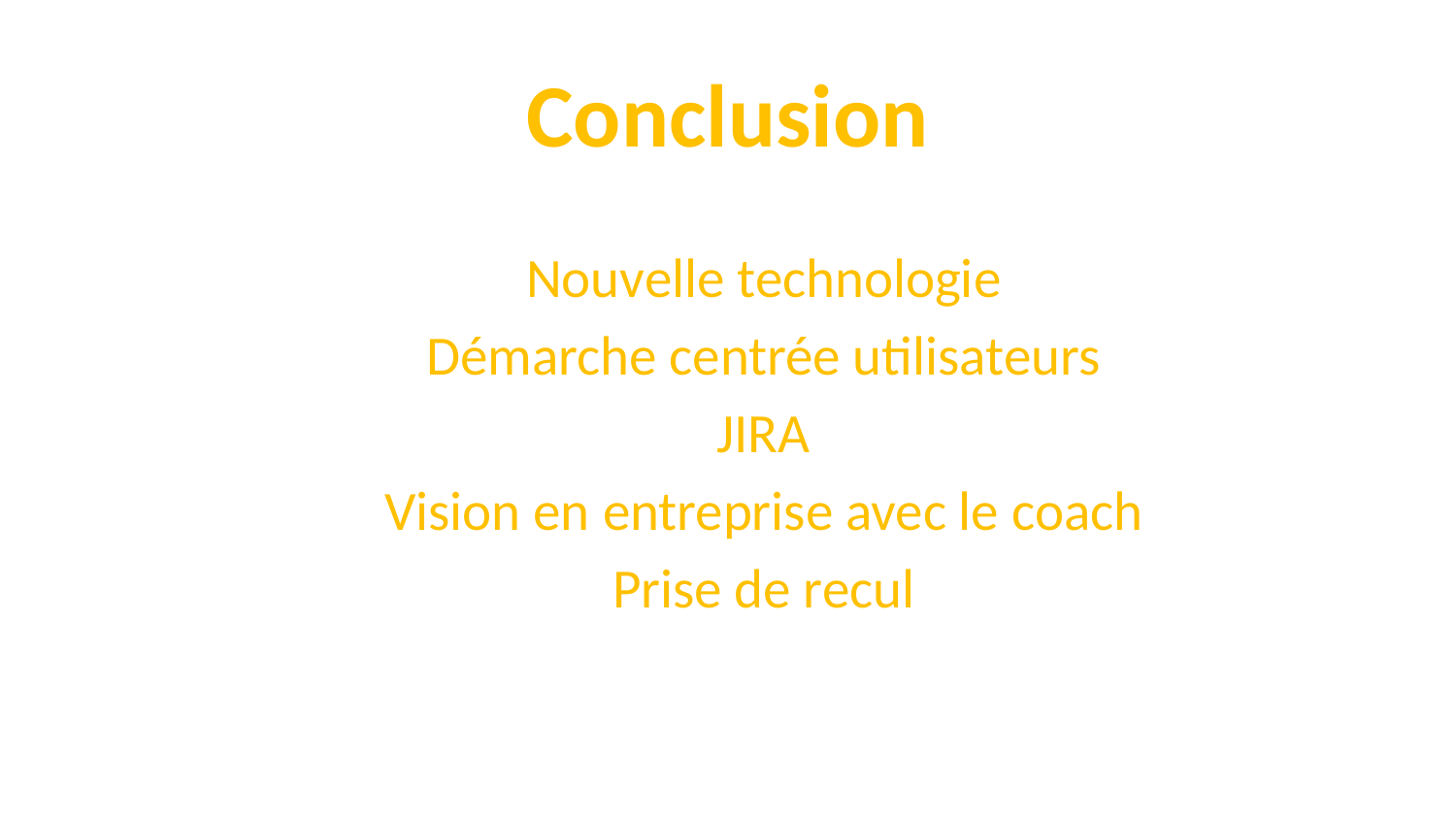

# Conclusion
Conclusion

Nouvelle technologie
Démarche centrée utilisateurs
JIRA
Vision en entreprise avec le coach
Prise de recul
Gestion des emprunts de matériels - Alexis LAURENT | Suzy PAETA | Romain ROUFAST
47